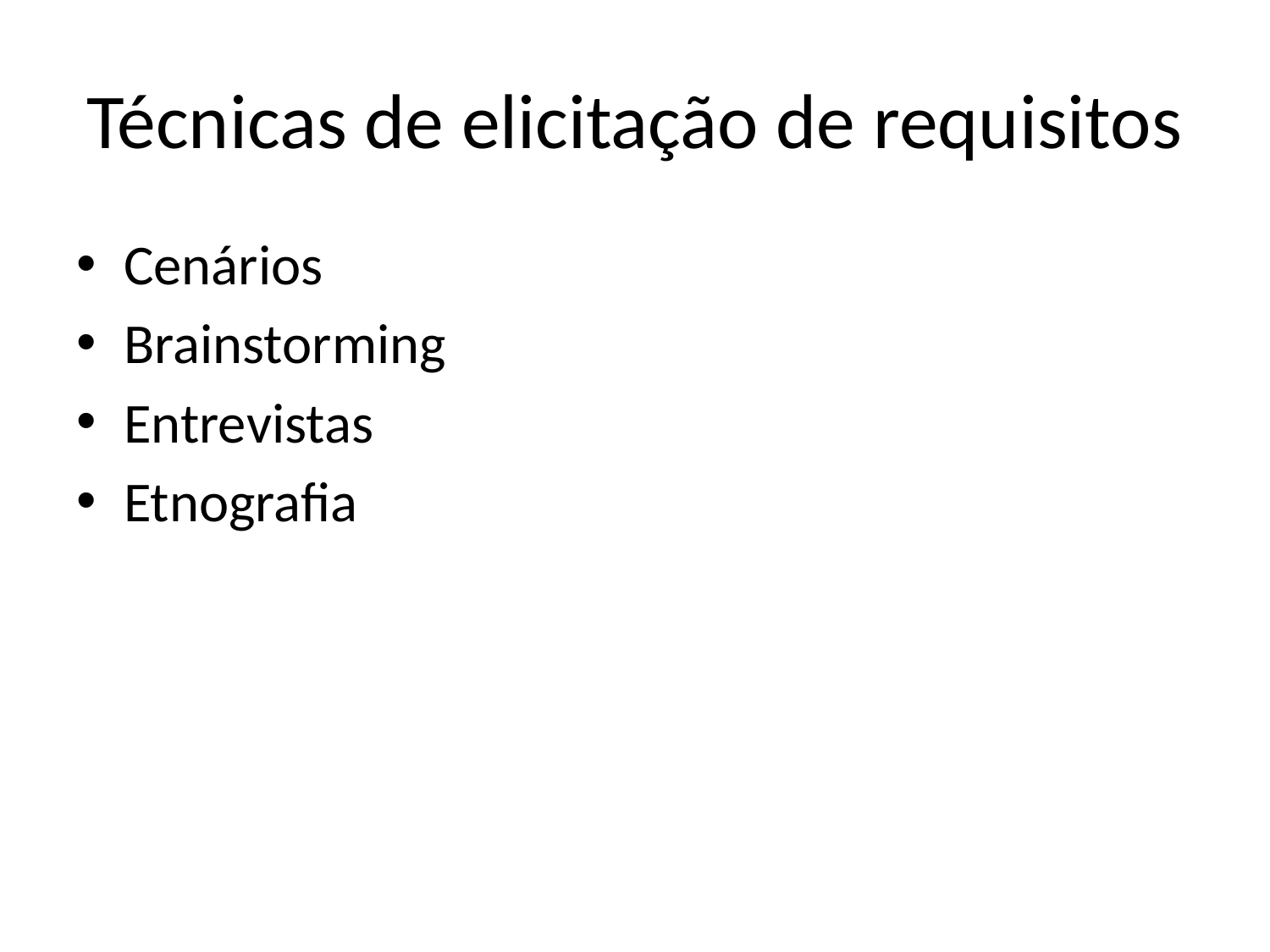

# Técnicas de elicitação de requisitos
Cenários
Brainstorming
Entrevistas
Etnografia